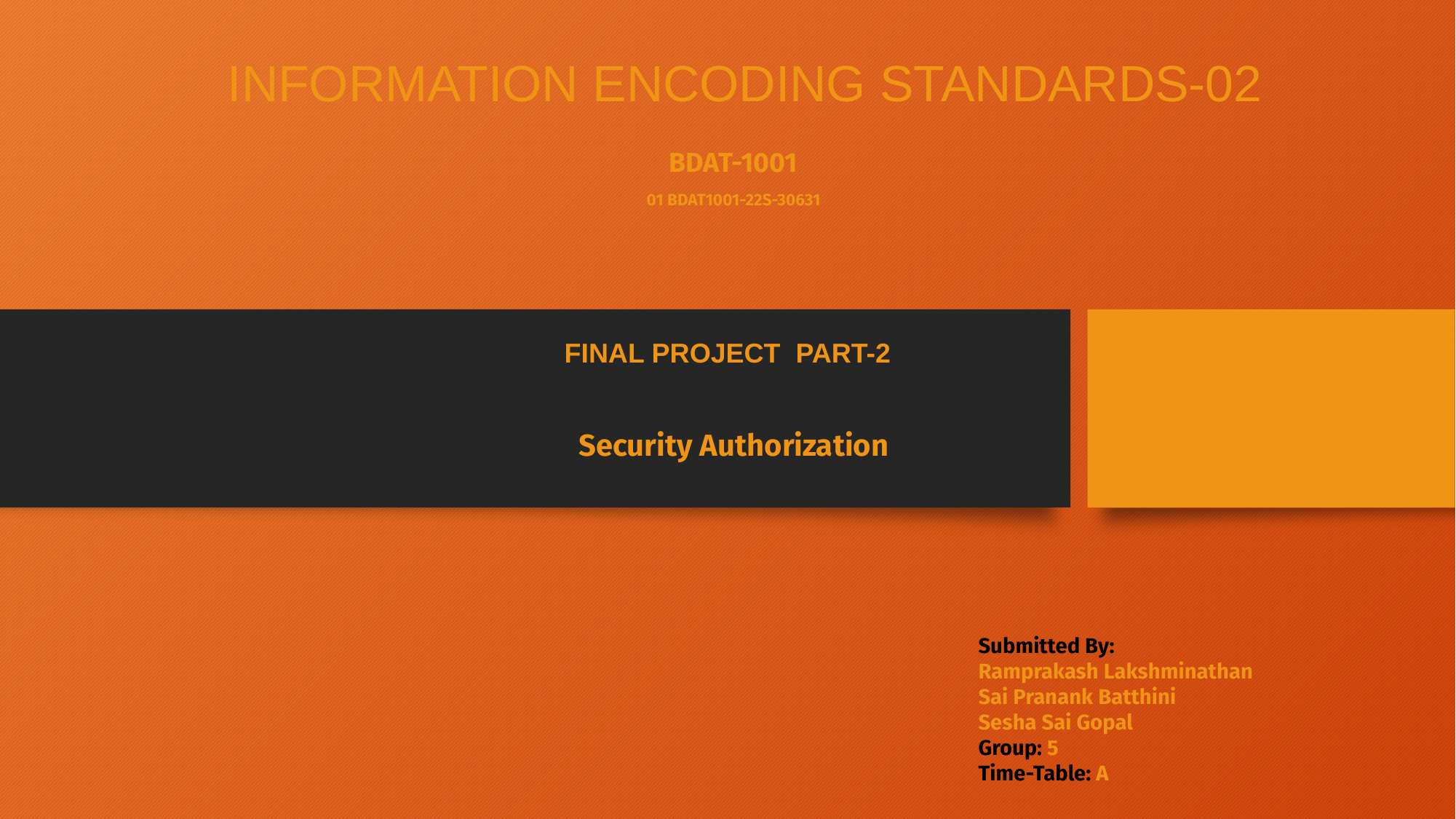

# INFORMATION ENCODING STANDARDS-02
BDAT-1001
01 BDAT1001-22S-30631

FINAL PROJECT  PART-2
Security Authorization
Submitted By:
Ramprakash Lakshminathan
Sai Pranank Batthini
Sesha Sai Gopal
Group: 5
Time-Table: A